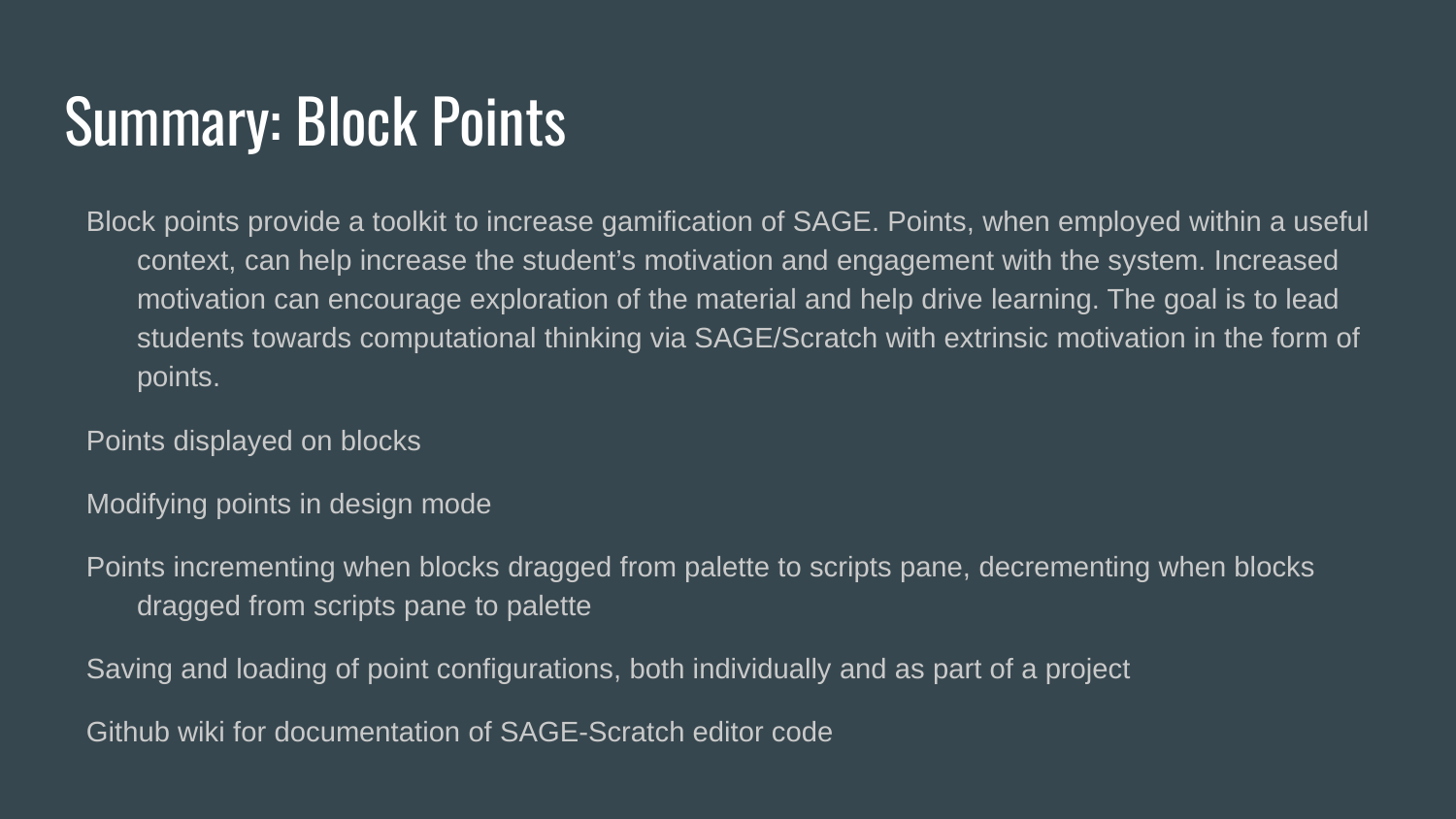

# Summary: Block Points
Block points provide a toolkit to increase gamification of SAGE. Points, when employed within a useful context, can help increase the student’s motivation and engagement with the system. Increased motivation can encourage exploration of the material and help drive learning. The goal is to lead students towards computational thinking via SAGE/Scratch with extrinsic motivation in the form of points.
Points displayed on blocks
Modifying points in design mode
Points incrementing when blocks dragged from palette to scripts pane, decrementing when blocks dragged from scripts pane to palette
Saving and loading of point configurations, both individually and as part of a project
Github wiki for documentation of SAGE-Scratch editor code